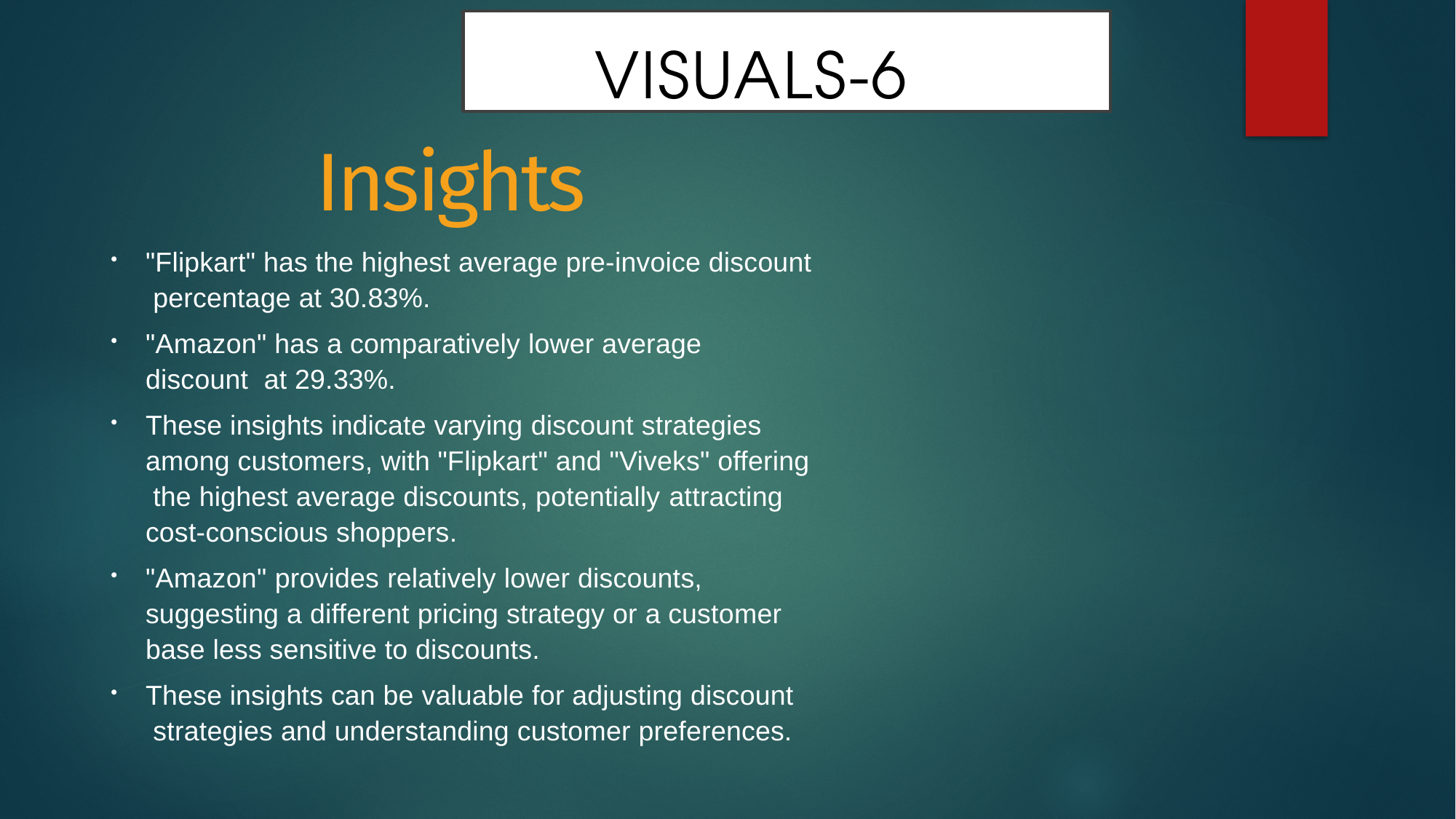

VISUALS-6
Insights
"Flipkart" has the highest average pre-invoice discount  percentage at 30.83%.
"Amazon" has a comparatively lower average discount  at 29.33%.
These insights indicate varying discount strategies  among customers, with "Flipkart" and "Viveks" offering  the highest average discounts, potentially attracting  cost-conscious shoppers.
"Amazon" provides relatively lower discounts,  suggesting a different pricing strategy or a customer  base less sensitive to discounts.
These insights can be valuable for adjusting discount  strategies and understanding customer preferences.